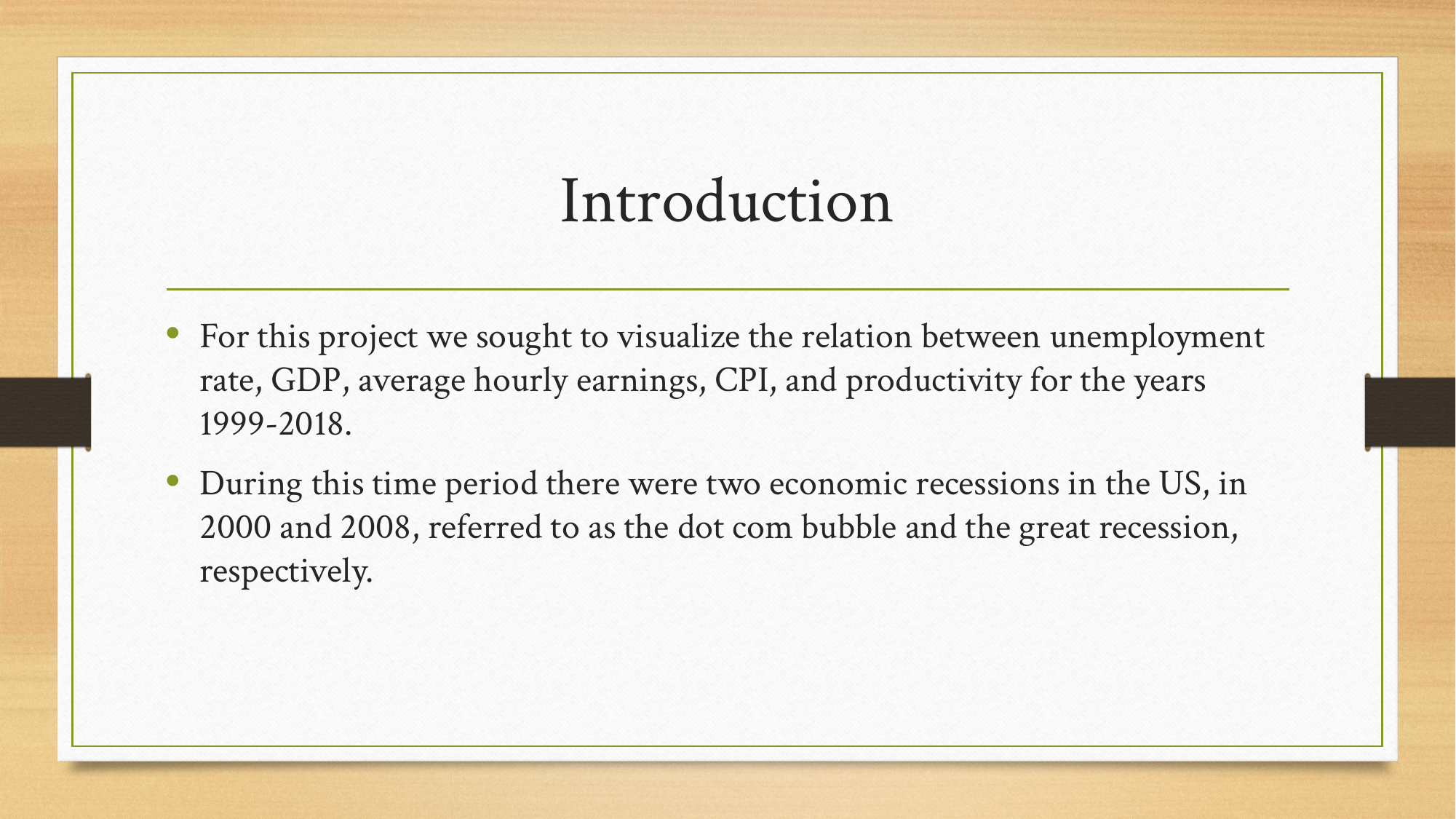

# Introduction
For this project we sought to visualize the relation between unemployment rate, GDP, average hourly earnings, CPI, and productivity for the years  1999-2018.
During this time period there were two economic recessions in the US, in 2000 and 2008, referred to as the dot com bubble and the great recession, respectively.